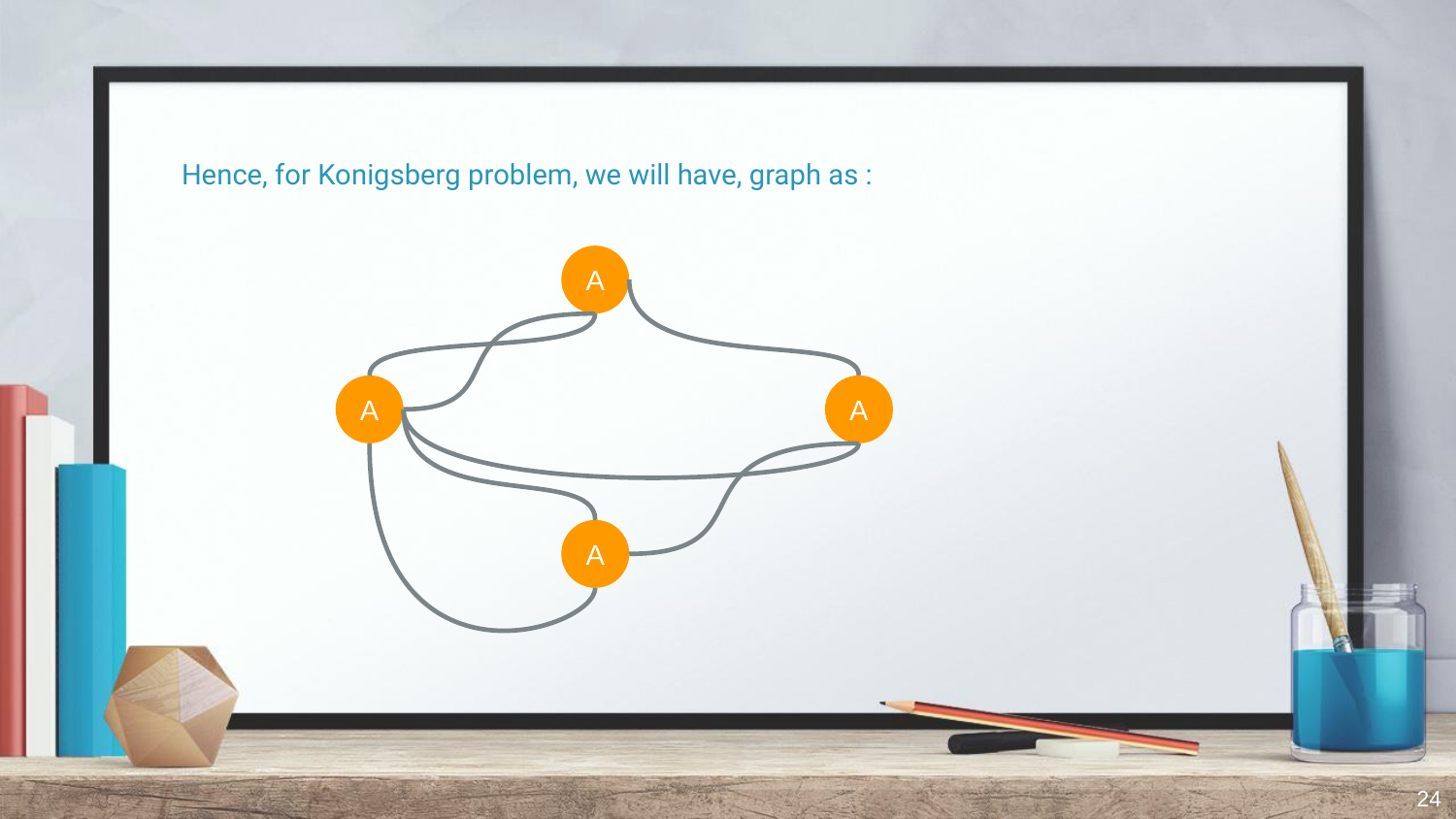

Hence, for Konigsberg problem, we will have, graph as :
A
A
A
A
24